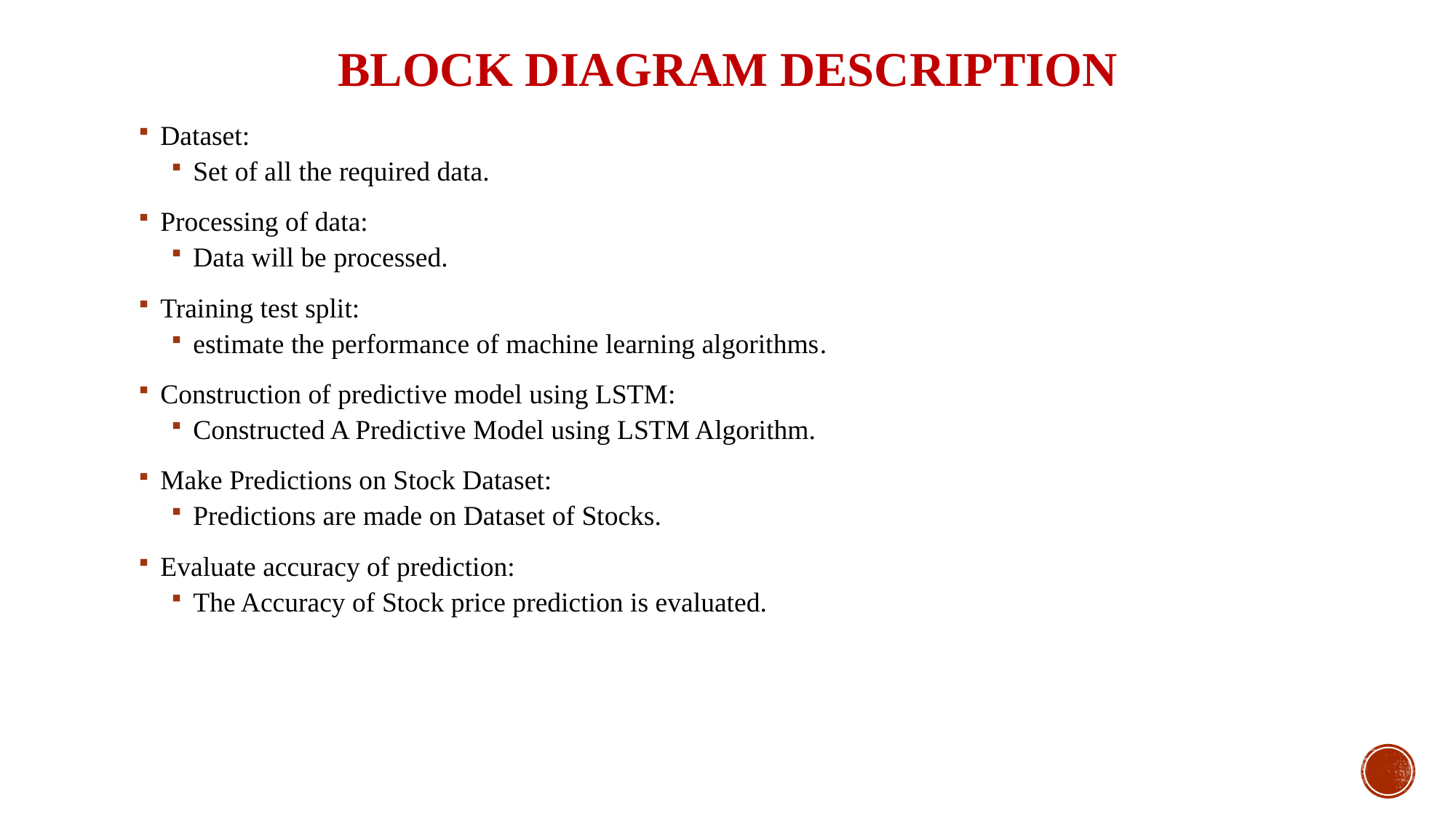

# BLOCK DIAGRAM DESCRIPTION
Dataset:
Set of all the required data.
Processing of data:
Data will be processed.
Training test split:
estimate the performance of machine learning algorithms.
Construction of predictive model using LSTM:
Constructed A Predictive Model using LSTM Algorithm.
Make Predictions on Stock Dataset:
Predictions are made on Dataset of Stocks.
Evaluate accuracy of prediction:
The Accuracy of Stock price prediction is evaluated.